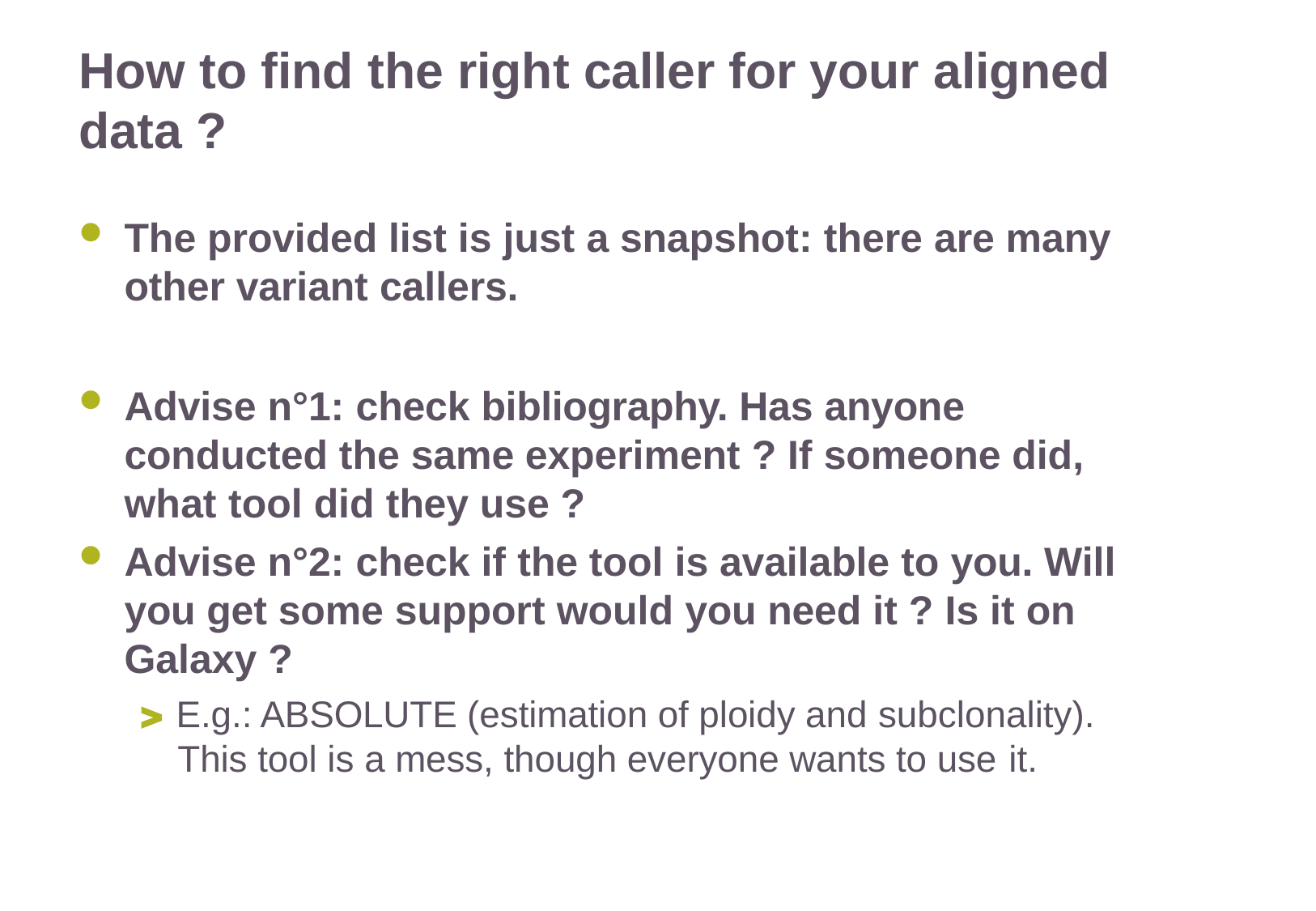

# How to find the right caller for your aligned  data ?

The provided list is just a snapshot: there are many  other variant callers.

Advise n°1: check bibliography. Has anyone  conducted the same experiment ? If someone did,  what tool did they use ?
Advise n°2: check if the tool is available to you. Will  you get some support would you need it ? Is it on  Galaxy ?
> E.g.: ABSOLUTE (estimation of ploidy and subclonality).
This tool is a mess, though everyone wants to use it.
22/11/2016
Variant Calling – Yannick Boursin
33